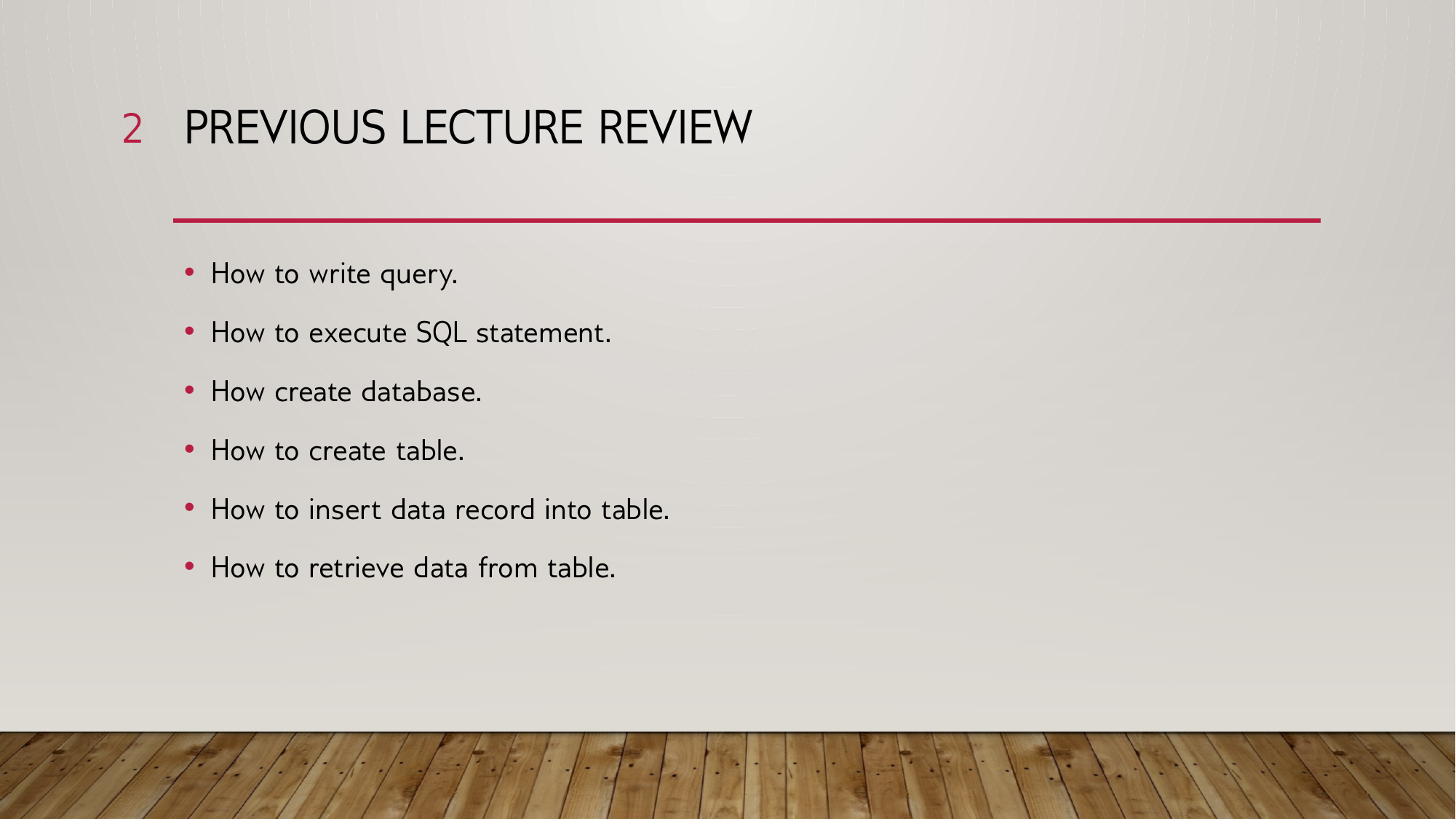

2
# Previous Lecture Review
How to write query.
How to execute SQL statement.
How create database.
How to create table.
How to insert data record into table.
How to retrieve data from table.